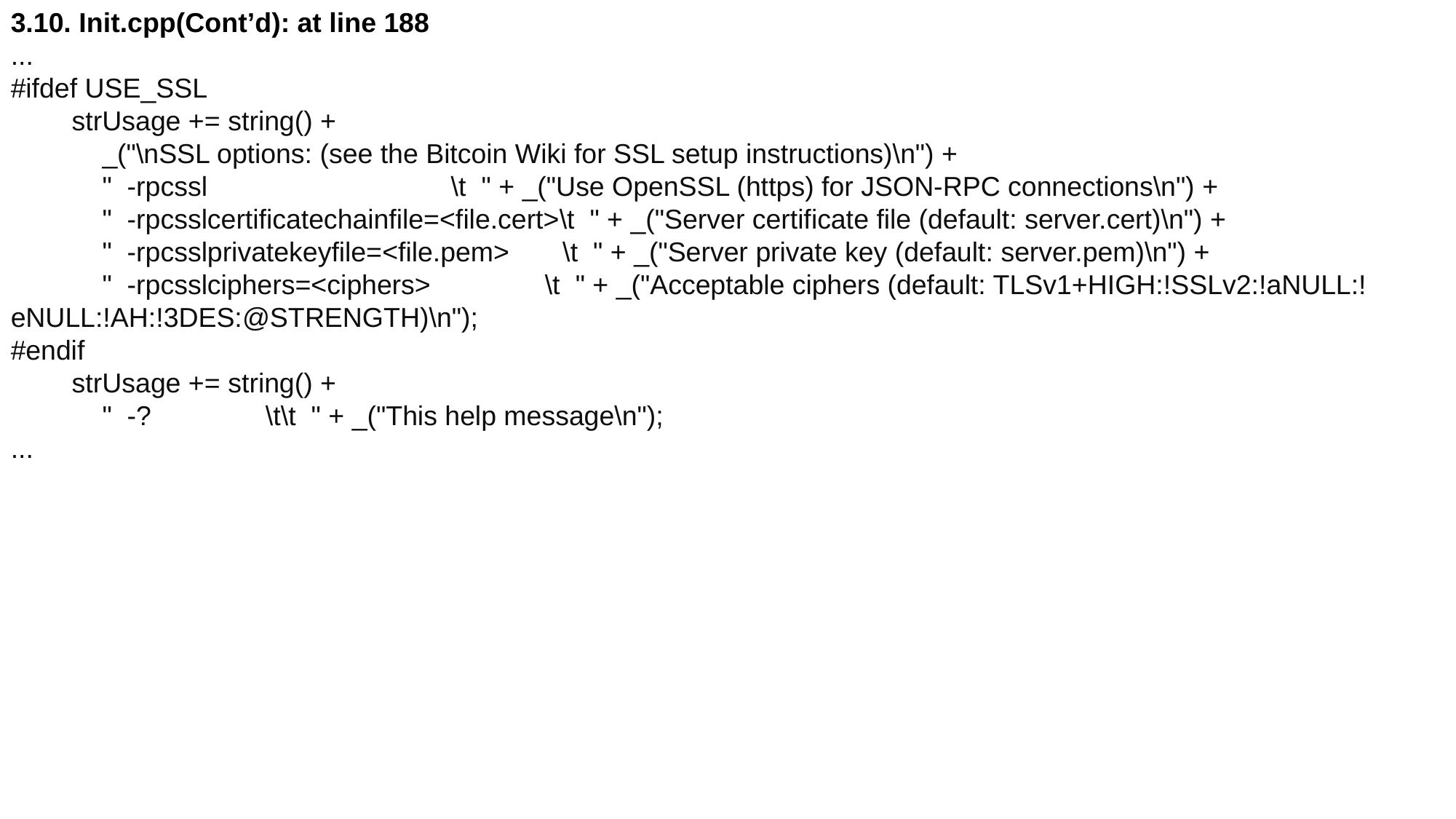

3.10. Init.cpp(Cont’d): at line 188
...
#ifdef USE_SSL
        strUsage += string() +
            _("\nSSL options: (see the Bitcoin Wiki for SSL setup instructions)\n") +
            "  -rpcssl                                \t  " + _("Use OpenSSL (https) for JSON-RPC connections\n") +
            "  -rpcsslcertificatechainfile=<file.cert>\t  " + _("Server certificate file (default: server.cert)\n") +
            "  -rpcsslprivatekeyfile=<file.pem>       \t  " + _("Server private key (default: server.pem)\n") +
            "  -rpcsslciphers=<ciphers>               \t  " + _("Acceptable ciphers (default: TLSv1+HIGH:!SSLv2:!aNULL:!eNULL:!AH:!3DES:@STRENGTH)\n");
#endif
        strUsage += string() +
            "  -?               \t\t  " + _("This help message\n");
...